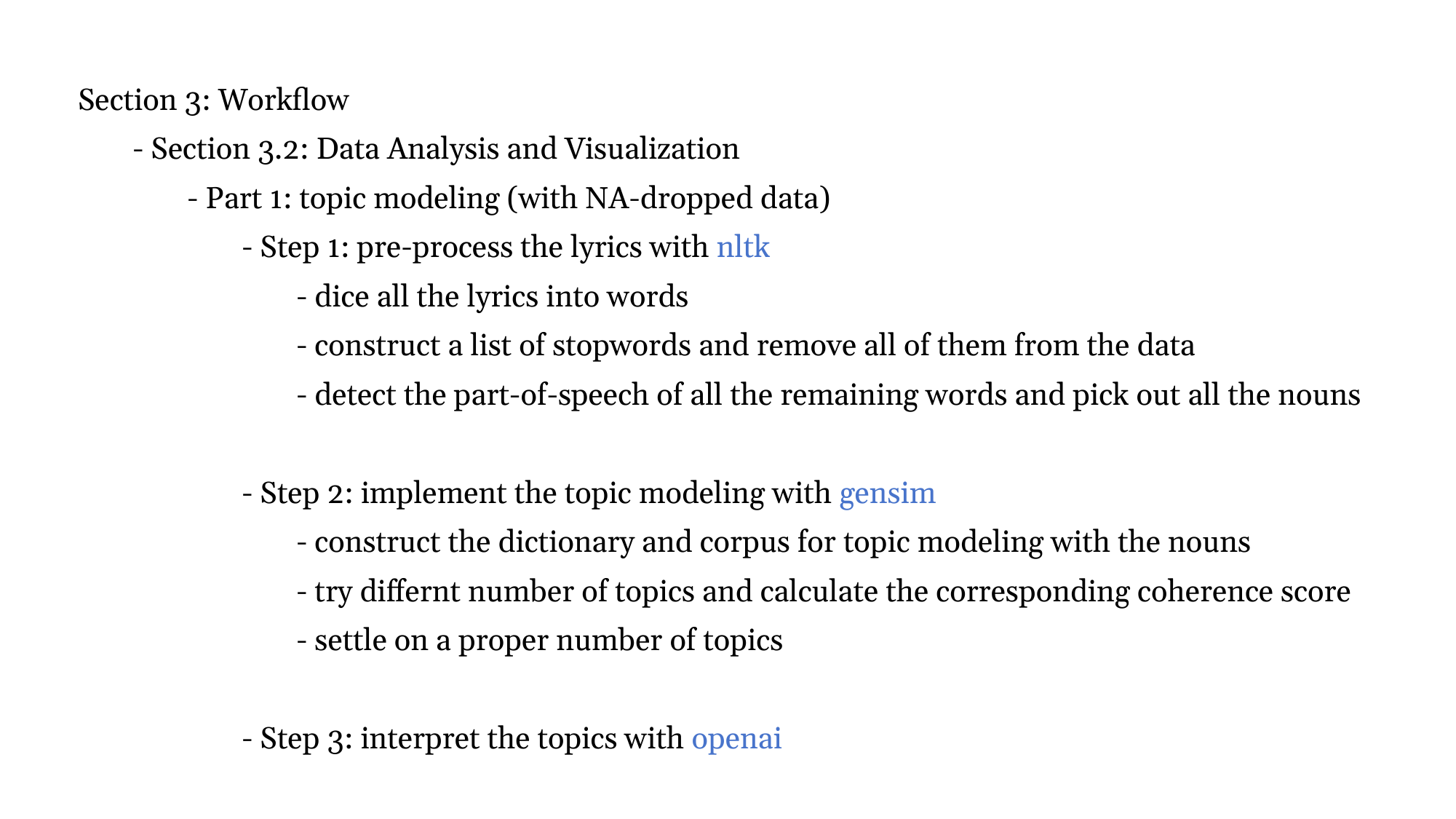

Section 3: Workflow
- Section 3.2: Data Analysis and Visualization
- Part 1: topic modeling (with NA-dropped data)
- Step 1: pre-process the lyrics with nltk
- dice all the lyrics into words
- construct a list of stopwords and remove all of them from the data
- detect the part-of-speech of all the remaining words and pick out all the nouns

- Step 2: implement the topic modeling with gensim
- construct the dictionary and corpus for topic modeling with the nouns
- try differnt number of topics and calculate the corresponding coherence score
- settle on a proper number of topics

- Step 3: interpret the topics with openai